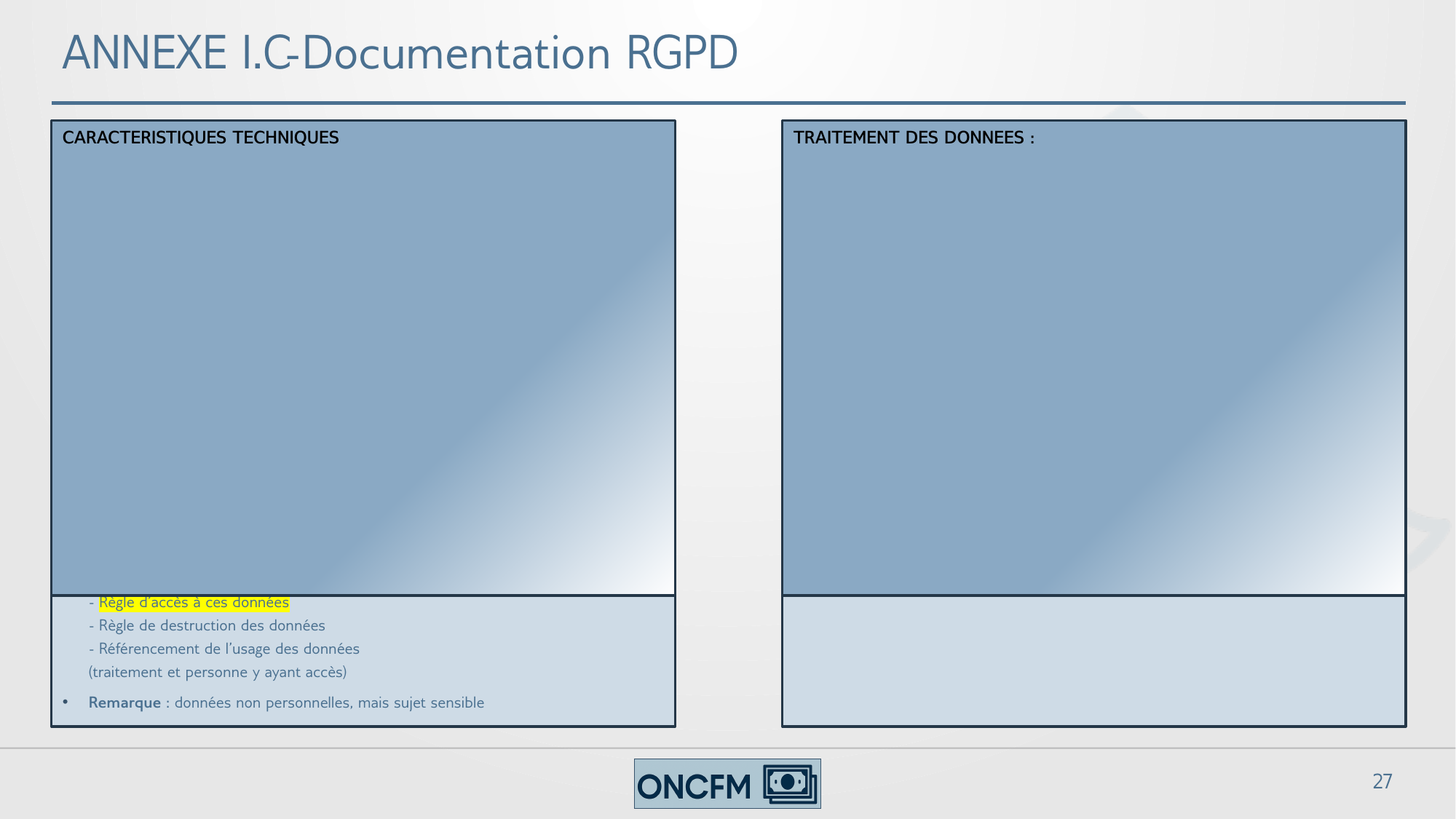

# ANNEXE I.C-Documentation RGPD
CARACTERISTIQUES TECHNIQUES
TRAITEMENT DES DONNEES :
DPO : Monsieur X., DPO pour l’ONCFM
Responsable du traitement interne : Prestataire Y
Finalité (légale et légitime) :
Détecter les Faux Billets (Objectif de l’ONCFM)
Durée de Conservation : 10 ans (durée de conservation courant secteur bancaire, conservation des données pour nouvelle entrainement)
(procédure  de destruction à mettre en place)
(données non personnelles mais sensibles)
Analyse d’impact :
- peu sensible : données non personnelles.
- sensible : méthode de détection de Faux billets
Droits des personnes :
- Non Applicable
Organisation à prévoir avec DPO et Secteur Data de l’entreprise :
- Stockage centralisé et sécurisé des données
- Règle d’accès à ces données
- Règle de destruction des données
- Référencement de l’usage des données
(traitement et personne y ayant accès)
Remarque : données non personnelles, mais sujet sensible
Vérification de l’intégrité des données
(analyse de doublons, traitement explicite des valeurs manquantes, pas de valeurs aberrantes)
Principe de proportionnalité et de pertinence: suppression des colonnes inutiles (Pas de colonne inutile)
Principe de confidentialité :
- données non personnelles, mais sensibles
- Règles d’accès aux données à mettre en place
27